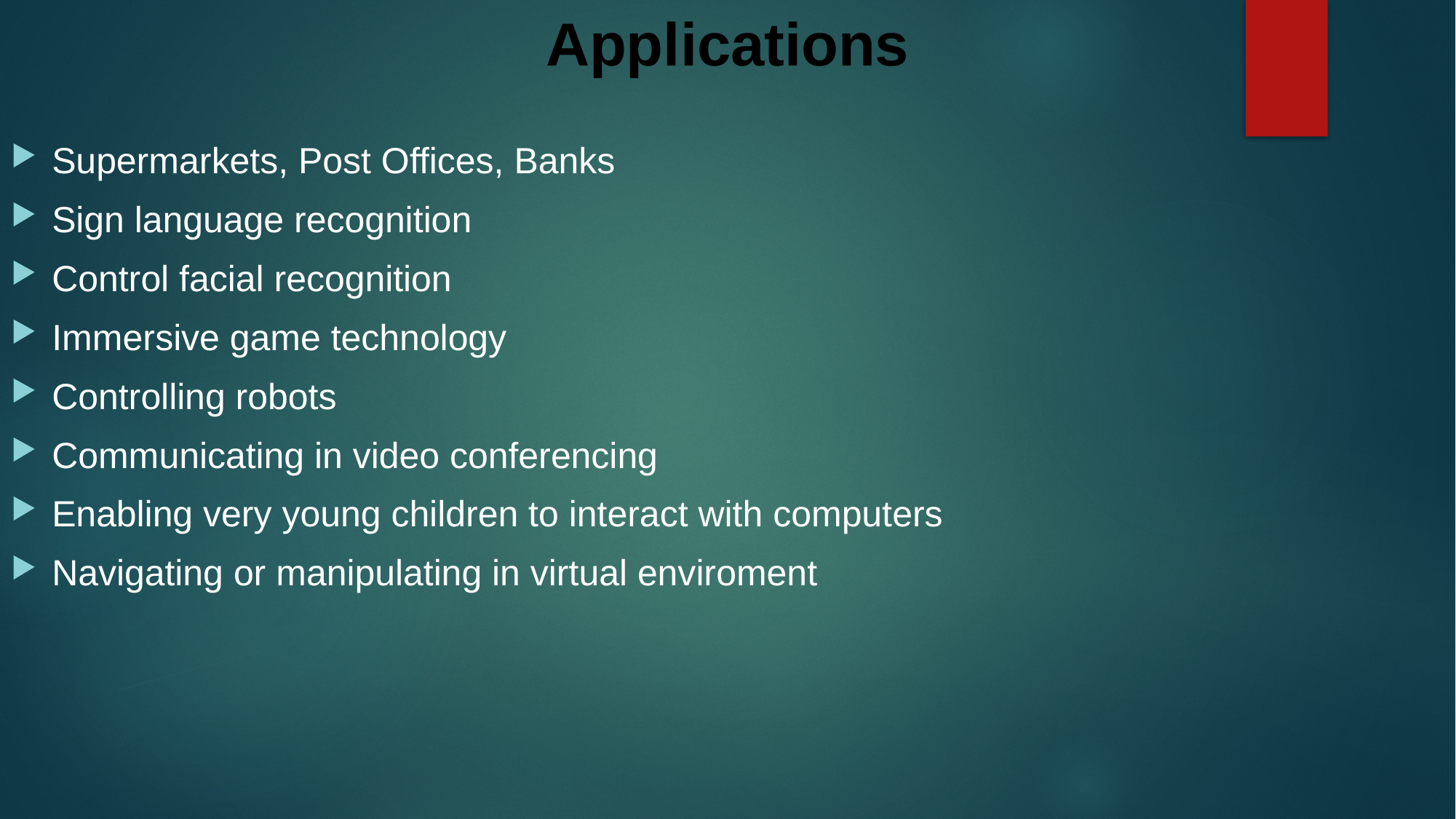

# Applications
Supermarkets, Post Offices, Banks
Sign language recognition
Control facial recognition
Immersive game technology
Controlling robots
Communicating in video conferencing
Enabling very young children to interact with computers
Navigating or manipulating in virtual enviroment